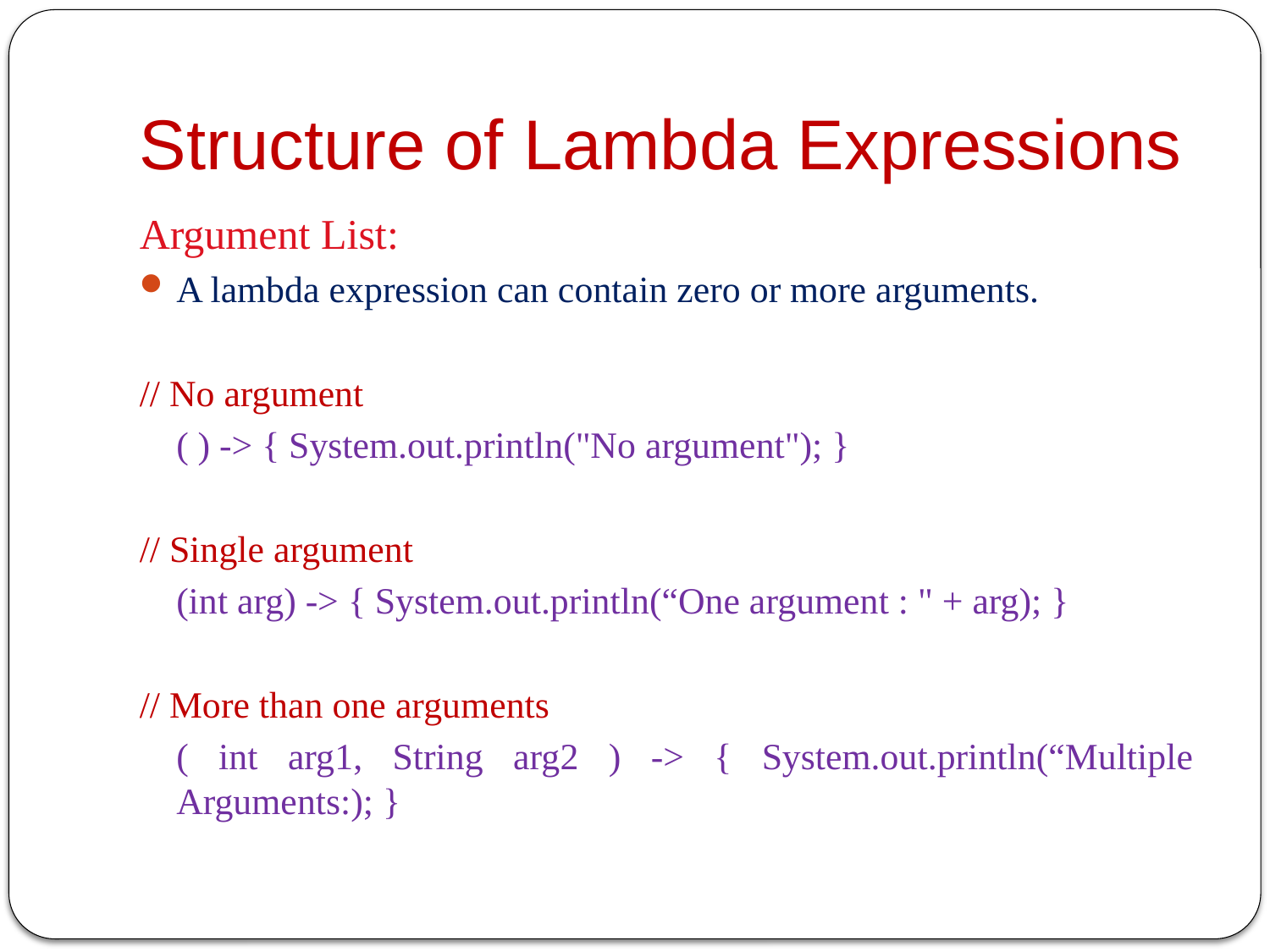

# Structure of Lambda Expressions
Argument List:
A lambda expression can contain zero or more arguments.

// No argument
		( ) -> { System.out.println("No argument"); }

// Single argument
		(int arg) -> { System.out.println(“One argument : " + arg); }

// More than one arguments
		( int arg1, String arg2 ) -> { System.out.println(“Multiple Arguments:); }